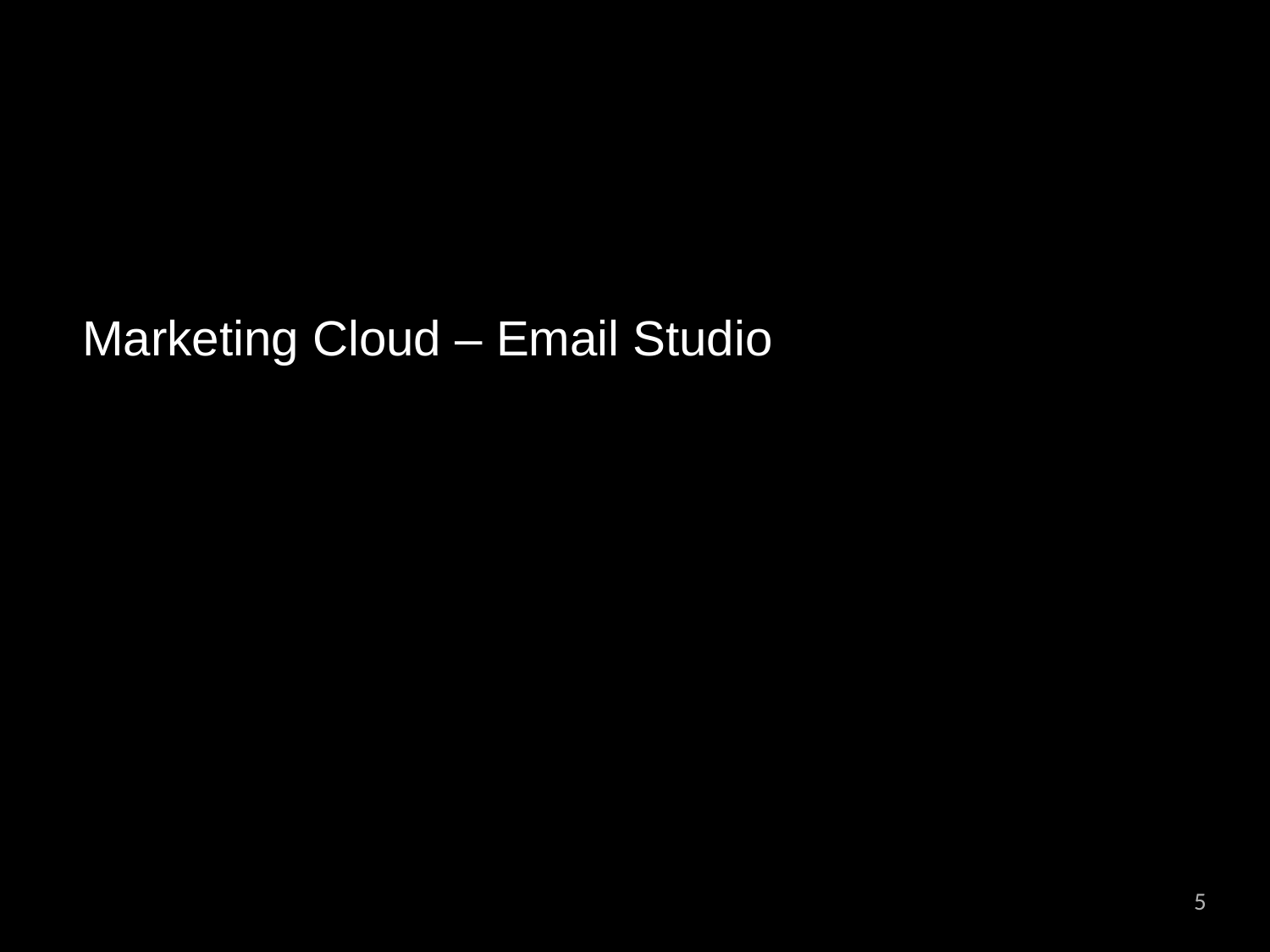

# Marketing Cloud – Email Studio
5